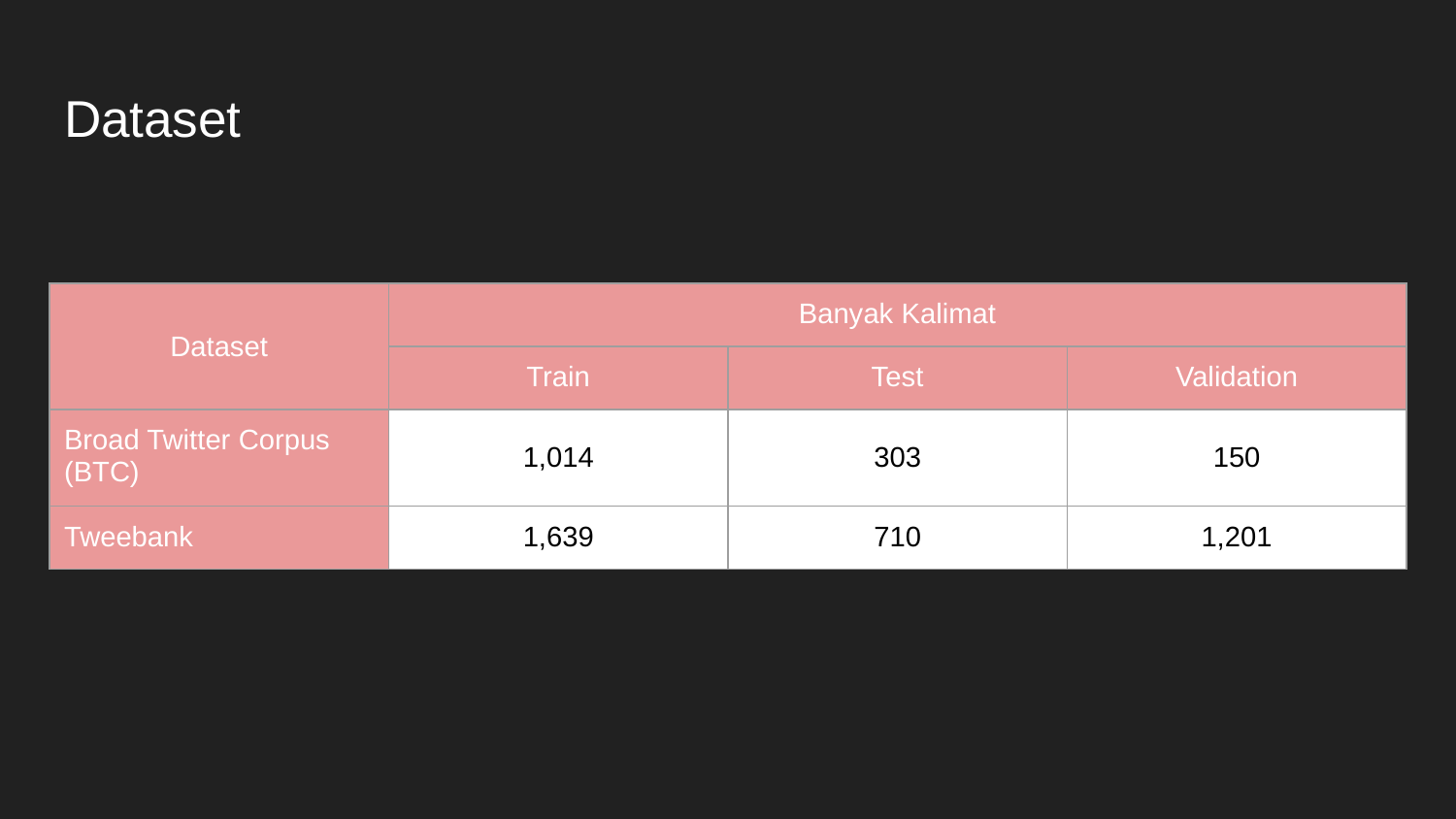

# Dataset
| Dataset | Banyak Kalimat |  |  |
| --- | --- | --- | --- |
|  | Train | Test | Validation |
| Broad Twitter Corpus (BTC) | 1,014 | 303 | 150 |
| Tweebank | 1,639 | 710 | 1,201 |